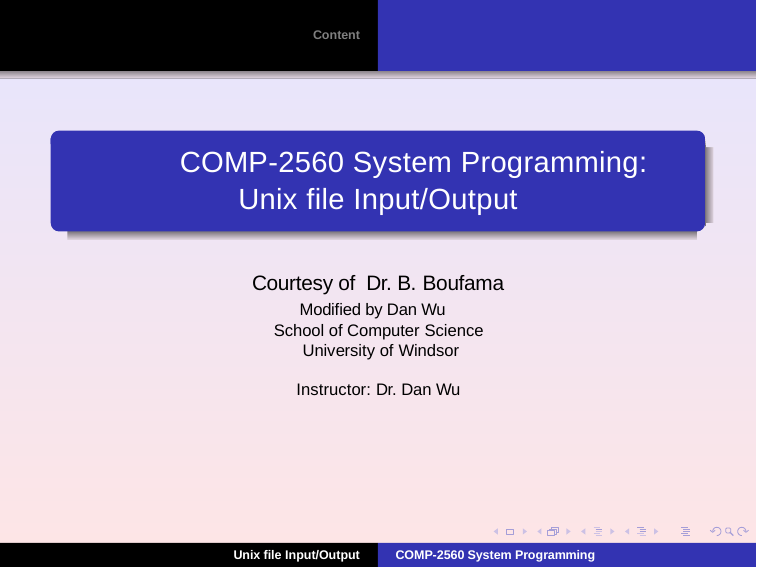

Content

# COMP-2560 System Programming:  Unix file Input/Output

Courtesy of  Dr. B. Boufama
                   Modified by Dan Wu
School of Computer Science  University of Windsor

Instructor: Dr. Dan Wu

Unix file Input/Output
COMP-2560 System Programming